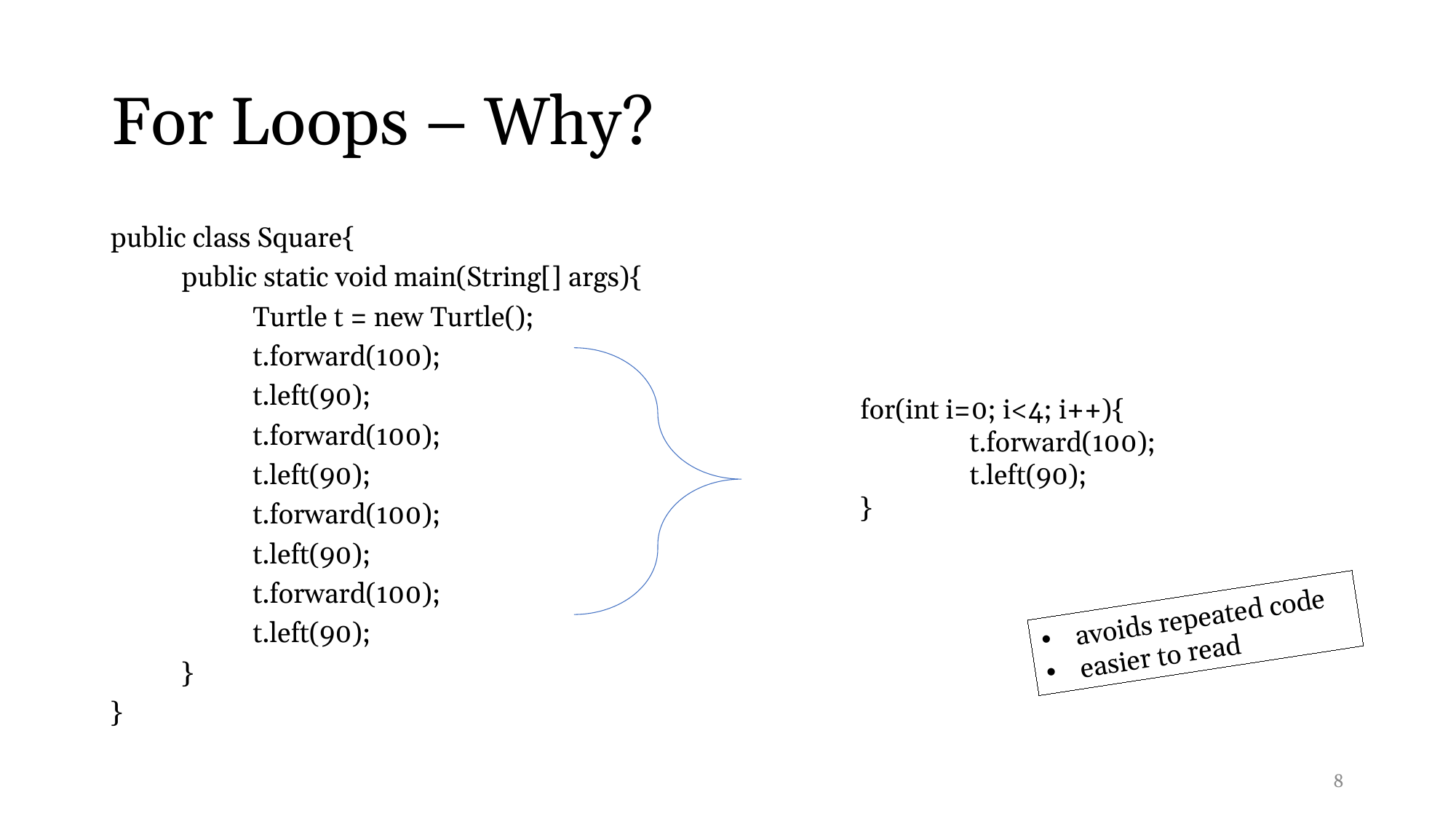

# For Loops – Why?
public class Square{
	public static void main(String[] args){
		Turtle t = new Turtle();
		t.forward(100);
		t.left(90);
		t.forward(100);
		t.left(90);
		t.forward(100);
		t.left(90);
		t.forward(100);
		t.left(90);
	}
}

for(int i=0; i<4; i++){
	t.forward(100);
	t.left(90);
}
avoids repeated code
easier to read
8